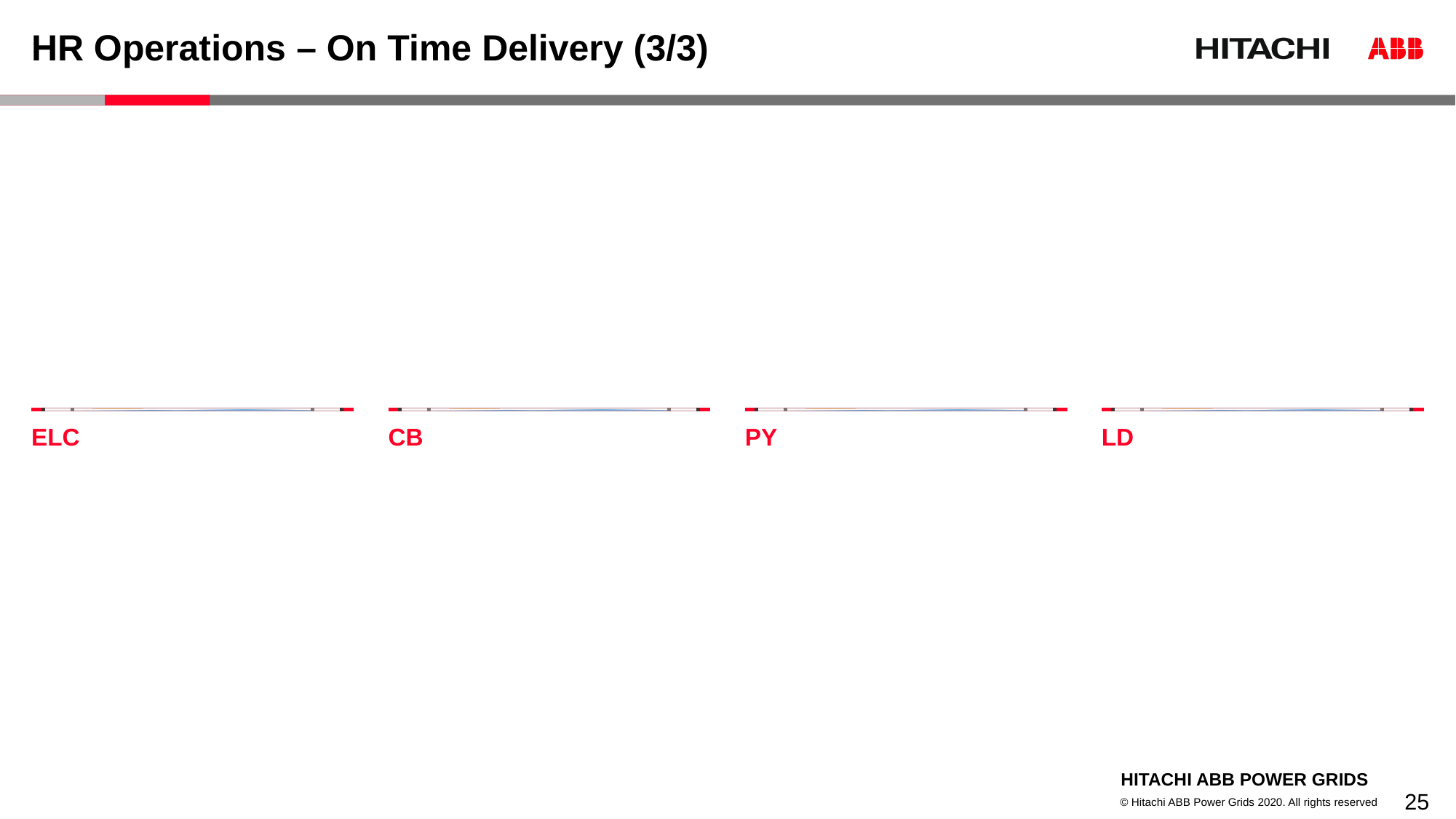

# HR Operations – On Time Delivery (3/3)

ELC

CB

PY

LD

25